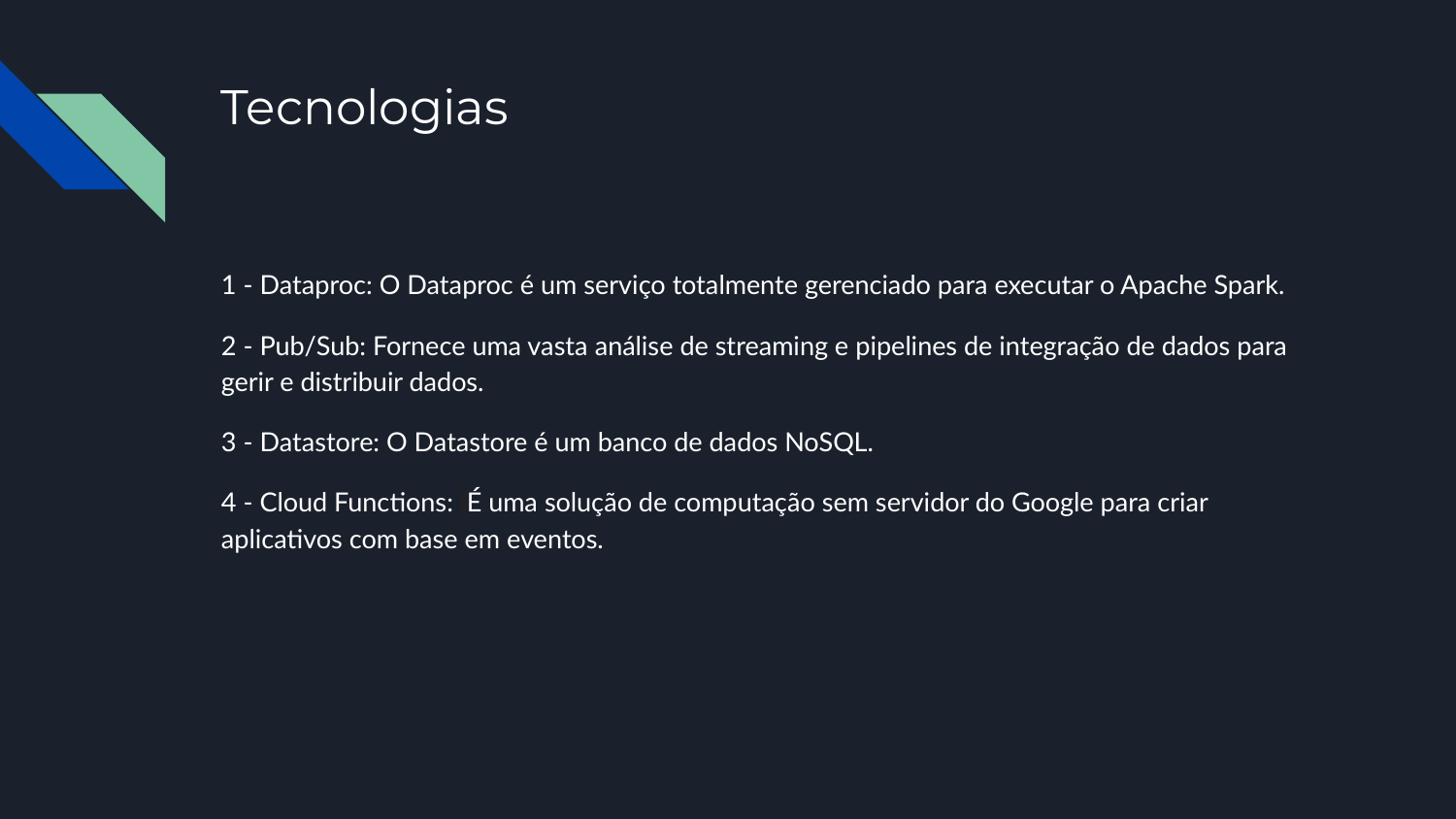

# Tecnologias
1 - Dataproc: O Dataproc é um serviço totalmente gerenciado para executar o Apache Spark.
2 - Pub/Sub: Fornece uma vasta análise de streaming e pipelines de integração de dados para gerir e distribuir dados.
3 - Datastore: O Datastore é um banco de dados NoSQL.
4 - Cloud Functions:  É uma solução de computação sem servidor do Google para criar aplicativos com base em eventos.